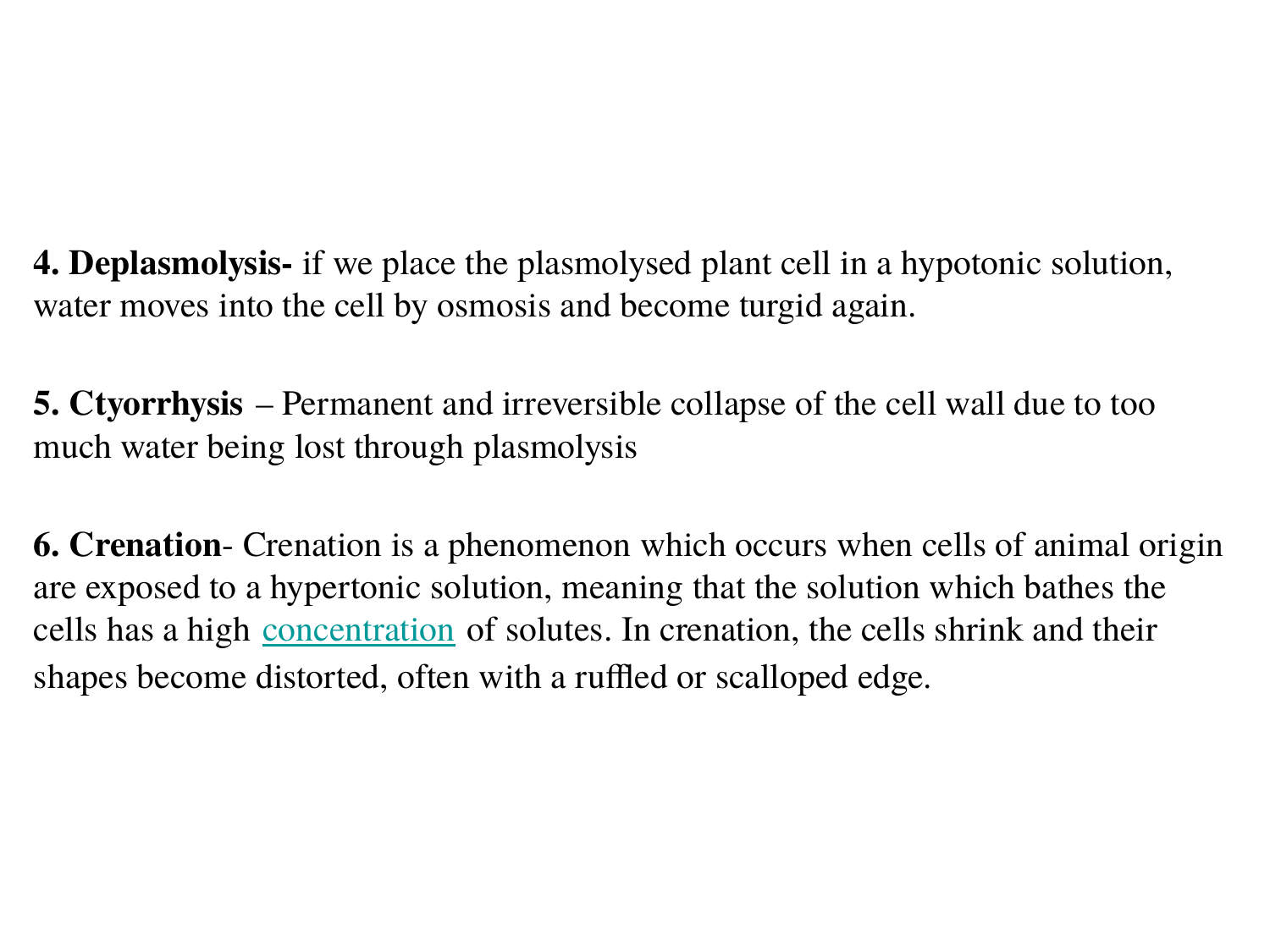

4. Deplasmolysis- if we place the plasmolysed plant cell in a hypotonic solution, water moves into the cell by osmosis and become turgid again.

5. Ctyorrhysis – Permanent and irreversible collapse of the cell wall due to too much water being lost through plasmolysis

6. Crenation- Crenation is a phenomenon which occurs when cells of animal origin are exposed to a hypertonic solution, meaning that the solution which bathes the cells has a high concentration of solutes. In crenation, the cells shrink and their shapes become distorted, often with a ruffled or scalloped edge.